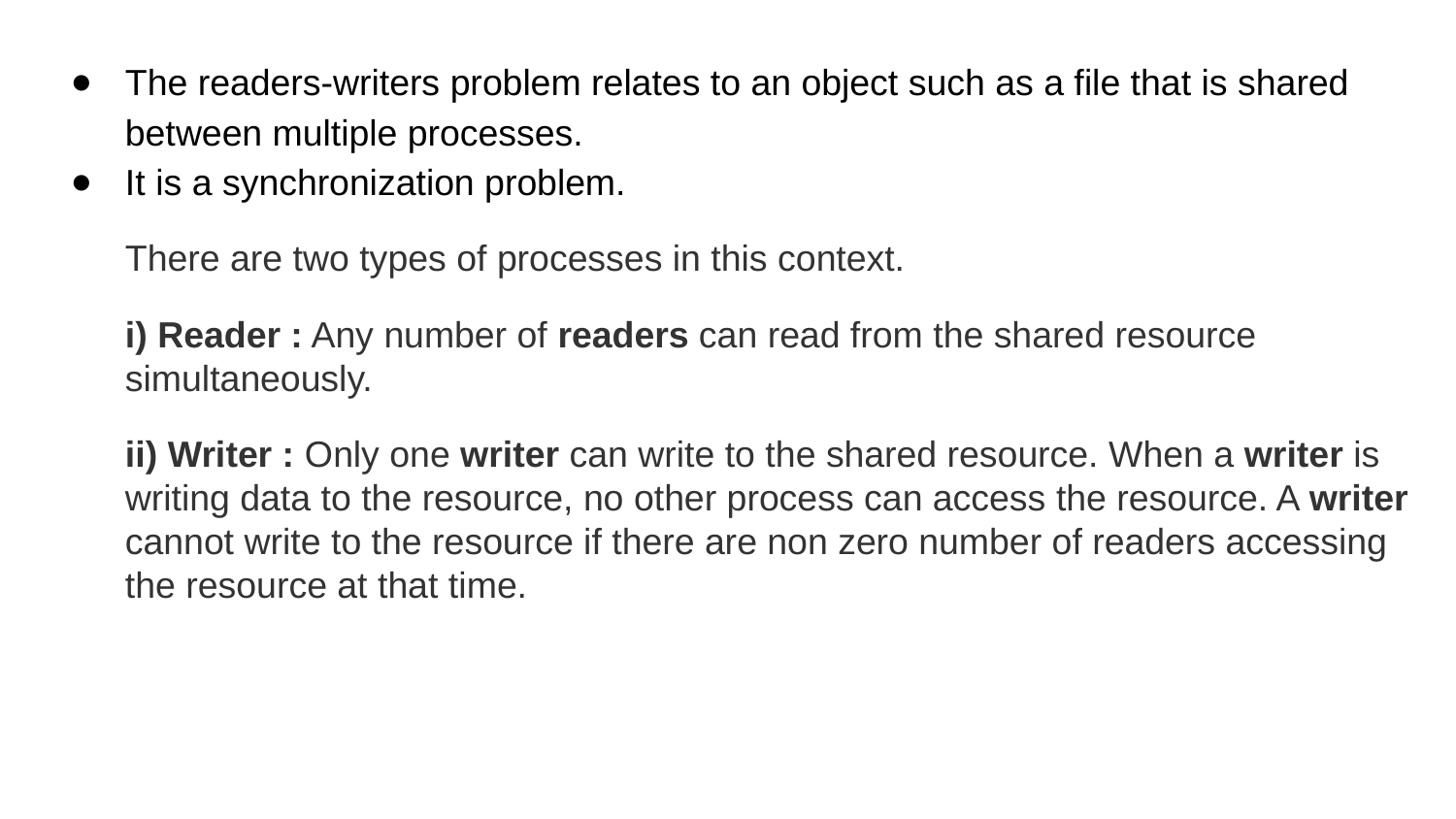

The readers-writers problem relates to an object such as a file that is shared between multiple processes.
It is a synchronization problem.
There are two types of processes in this context.
i) Reader : Any number of readers can read from the shared resource simultaneously.
ii) Writer : Only one writer can write to the shared resource. When a writer is writing data to the resource, no other process can access the resource. A writer cannot write to the resource if there are non zero number of readers accessing the resource at that time.